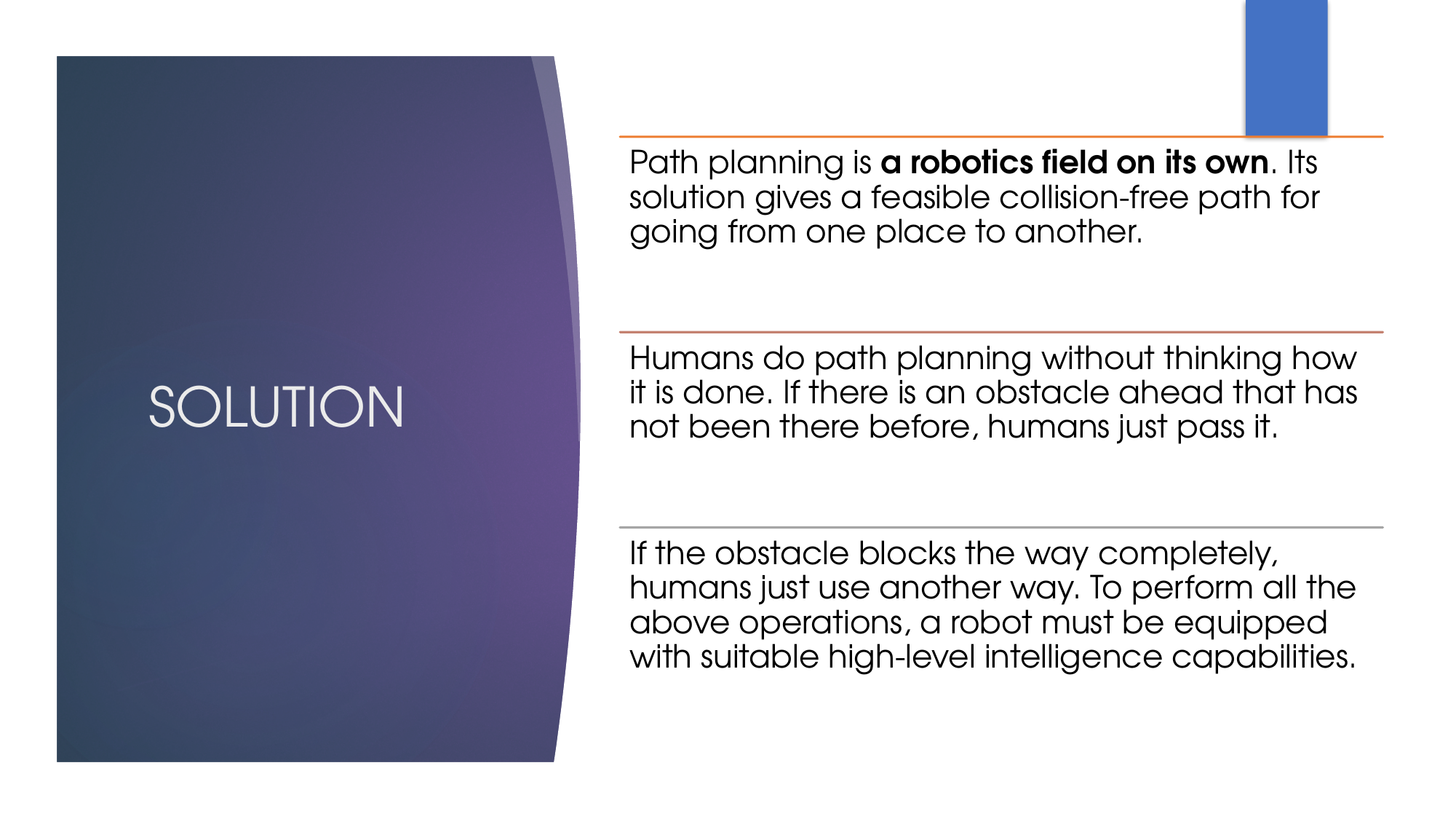

# SOLUTION
Path planning is a robotics field on its own. Its solution gives a feasible collision-free path for going from one place to another.
Humans do path planning without thinking how it is done. If there is an obstacle ahead that has not been there before, humans just pass it.
If the obstacle blocks the way completely, humans just use another way. To perform all the above operations, a robot must be equipped with suitable high-level intelligence capabilities.